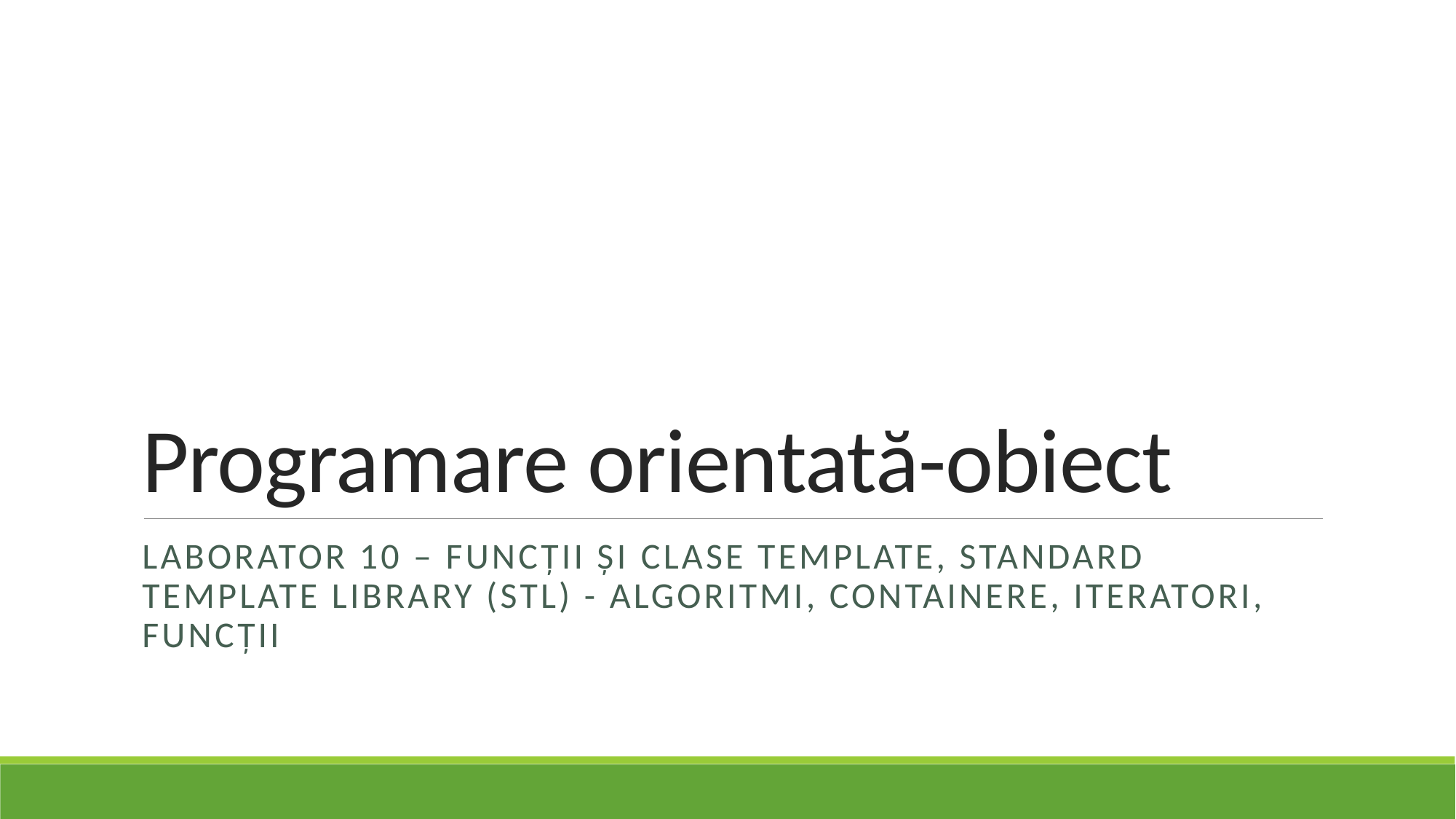

# Programare orientată-obiect
Laborator 10 – funcții și clase template, Standard template library (STL) - algoritmi, containere, iteratori, funcții